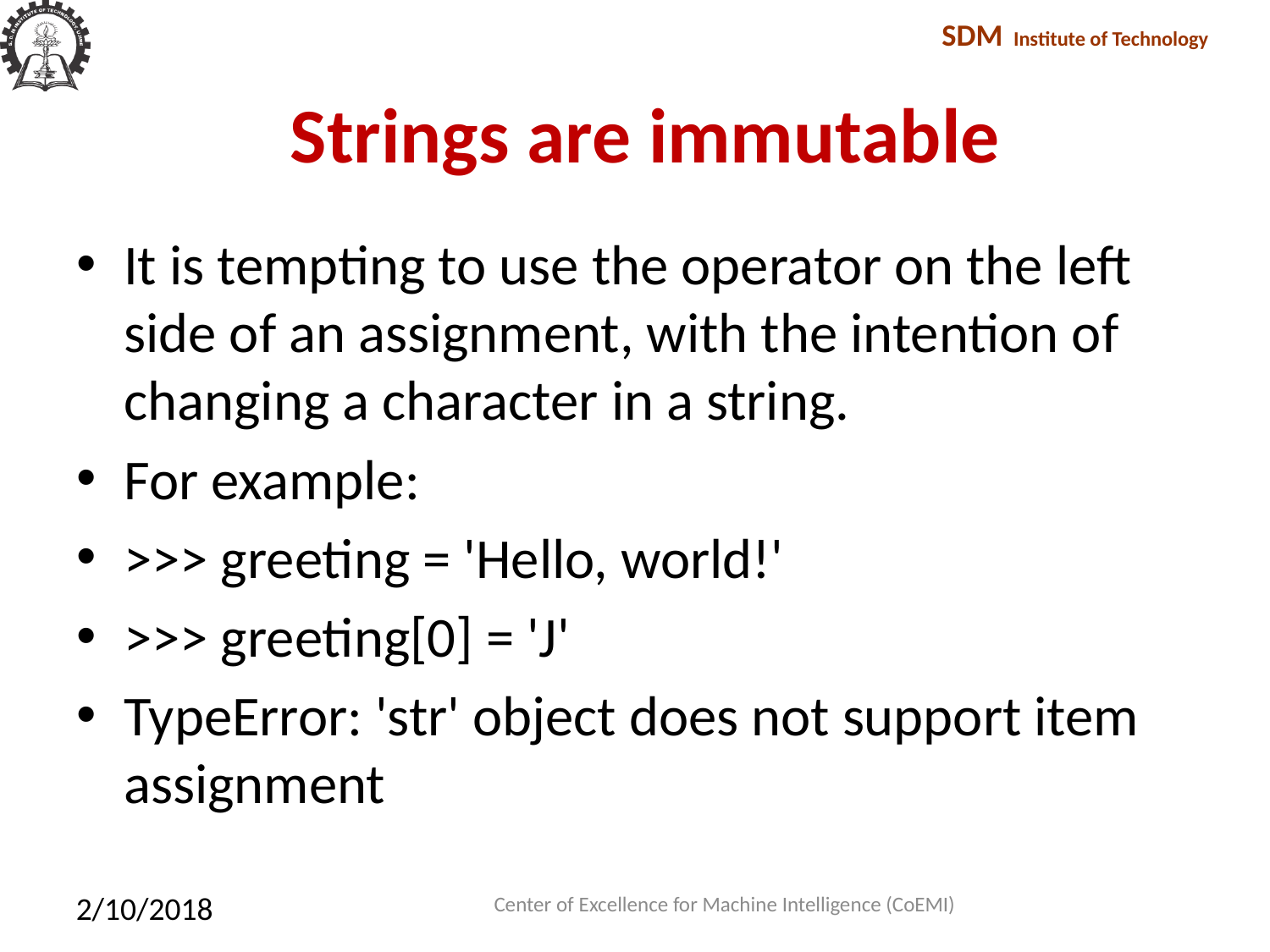

# Strings are immutable
It is tempting to use the operator on the left side of an assignment, with the intention of changing a character in a string.
For example:
>>> greeting = 'Hello, world!'
>>> greeting[0] = 'J'
TypeError: 'str' object does not support item assignment

Center of Excellence for Machine Intelligence (CoEMI)
2/10/2018